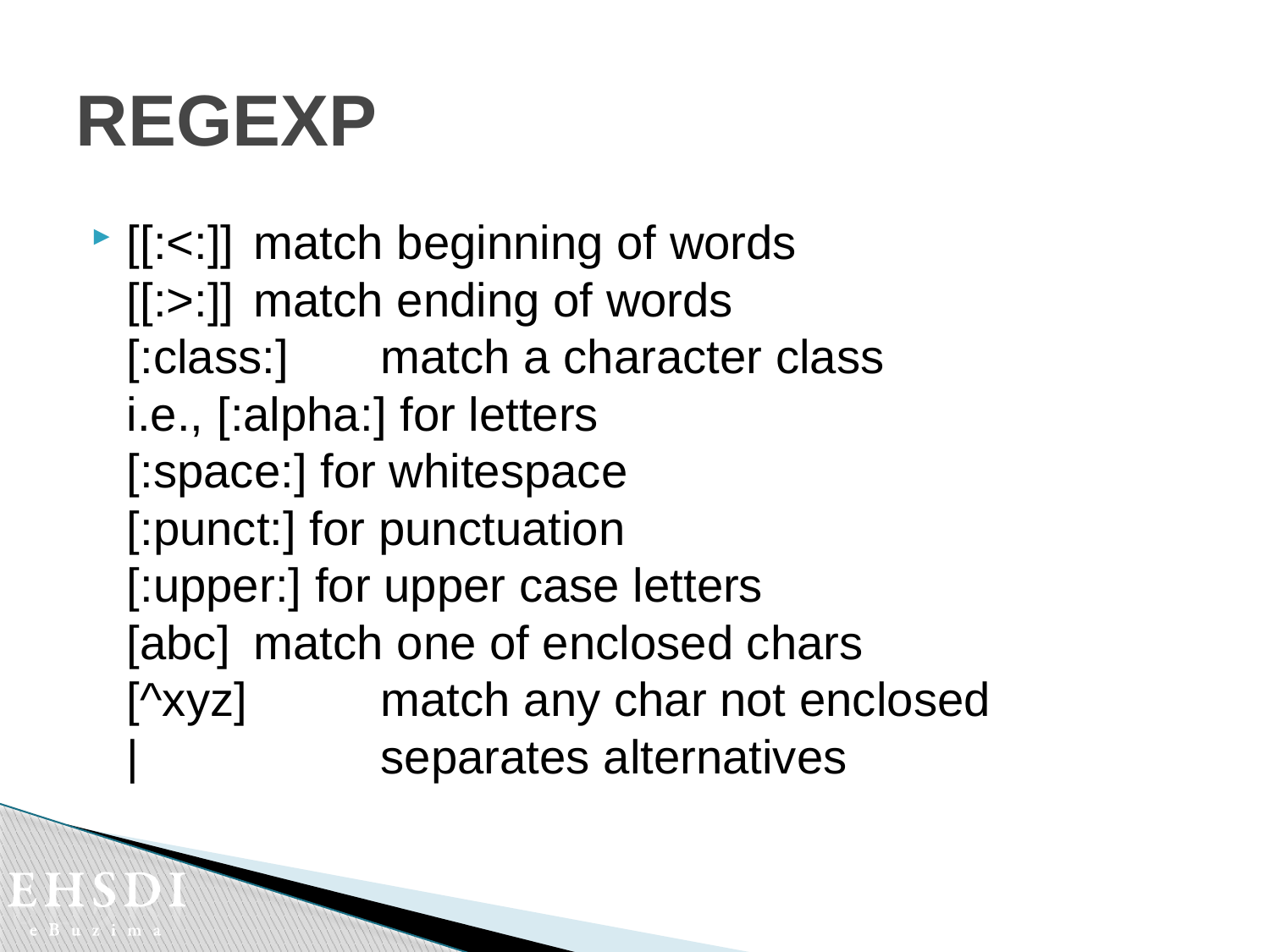

# REGEXP
[[:<:]] 	match beginning of words
[[:>:]] 	match ending of words
[:class:] 	match a character class
i.e., [:alpha:] for letters
[:space:] for whitespace
[:punct:] for punctuation
[:upper:] for upper case letters
[abc] 	match one of enclosed chars
[^xyz] 	match any char not enclosed
| 		separates alternatives